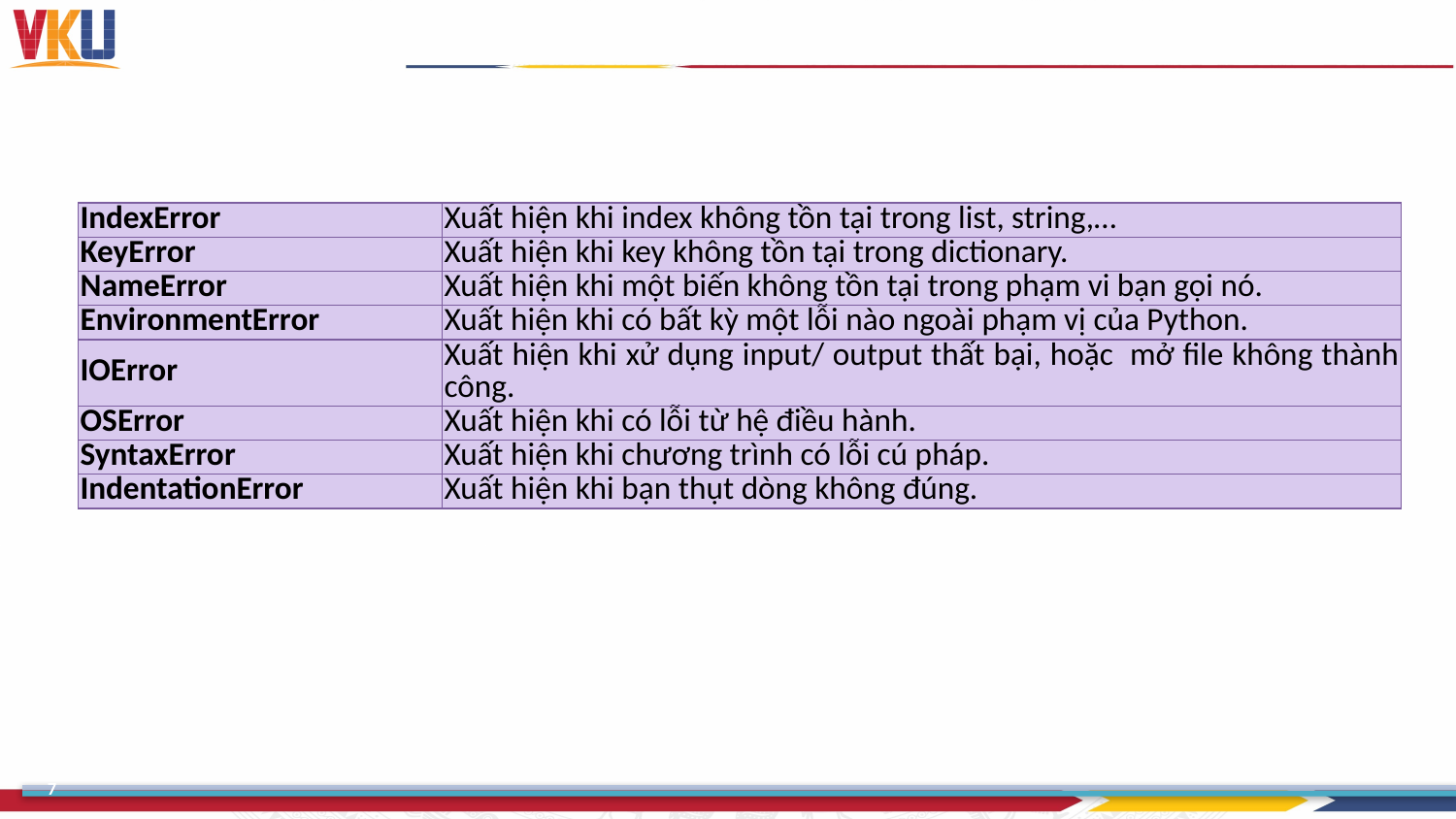

| IndexError | Xuất hiện khi index không tồn tại trong list, string,… |
| --- | --- |
| KeyError | Xuất hiện khi key không tồn tại trong dictionary. |
| NameError | Xuất hiện khi một biến không tồn tại trong phạm vi bạn gọi nó. |
| EnvironmentError | Xuất hiện khi có bất kỳ một lỗi nào ngoài phạm vị của Python. |
| IOError | Xuất hiện khi xử dụng input/ output thất bại, hoặc  mở file không thành công. |
| OSError | Xuất hiện khi có lỗi từ hệ điều hành. |
| SyntaxError | Xuất hiện khi chương trình có lỗi cú pháp. |
| IndentationError | Xuất hiện khi bạn thụt dòng không đúng. |
7